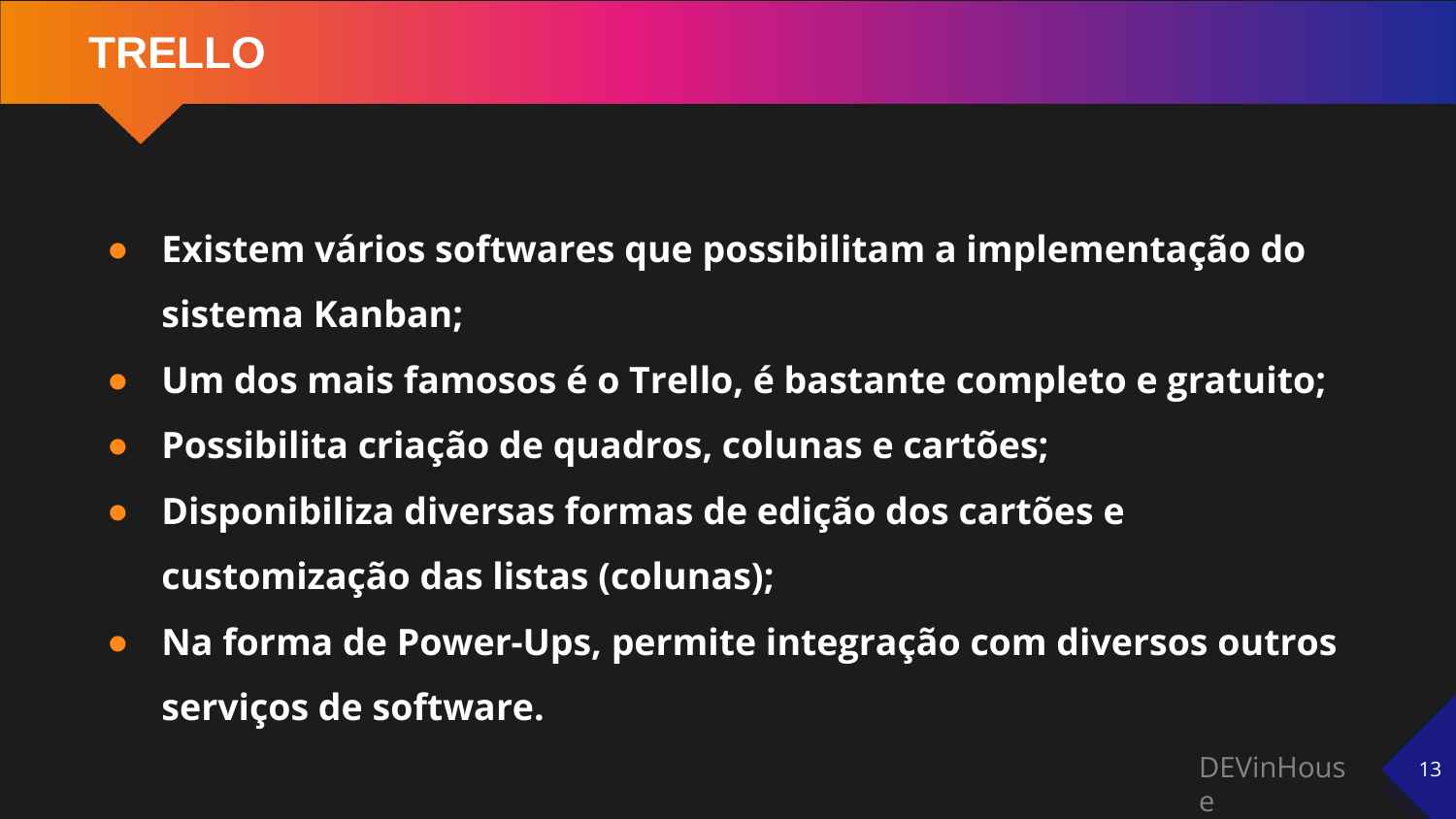

# TRELLO
Existem vários softwares que possibilitam a implementação do sistema Kanban;
Um dos mais famosos é o Trello, é bastante completo e gratuito;
Possibilita criação de quadros, colunas e cartões;
Disponibiliza diversas formas de edição dos cartões e customização das listas (colunas);
Na forma de Power-Ups, permite integração com diversos outros serviços de software.
13